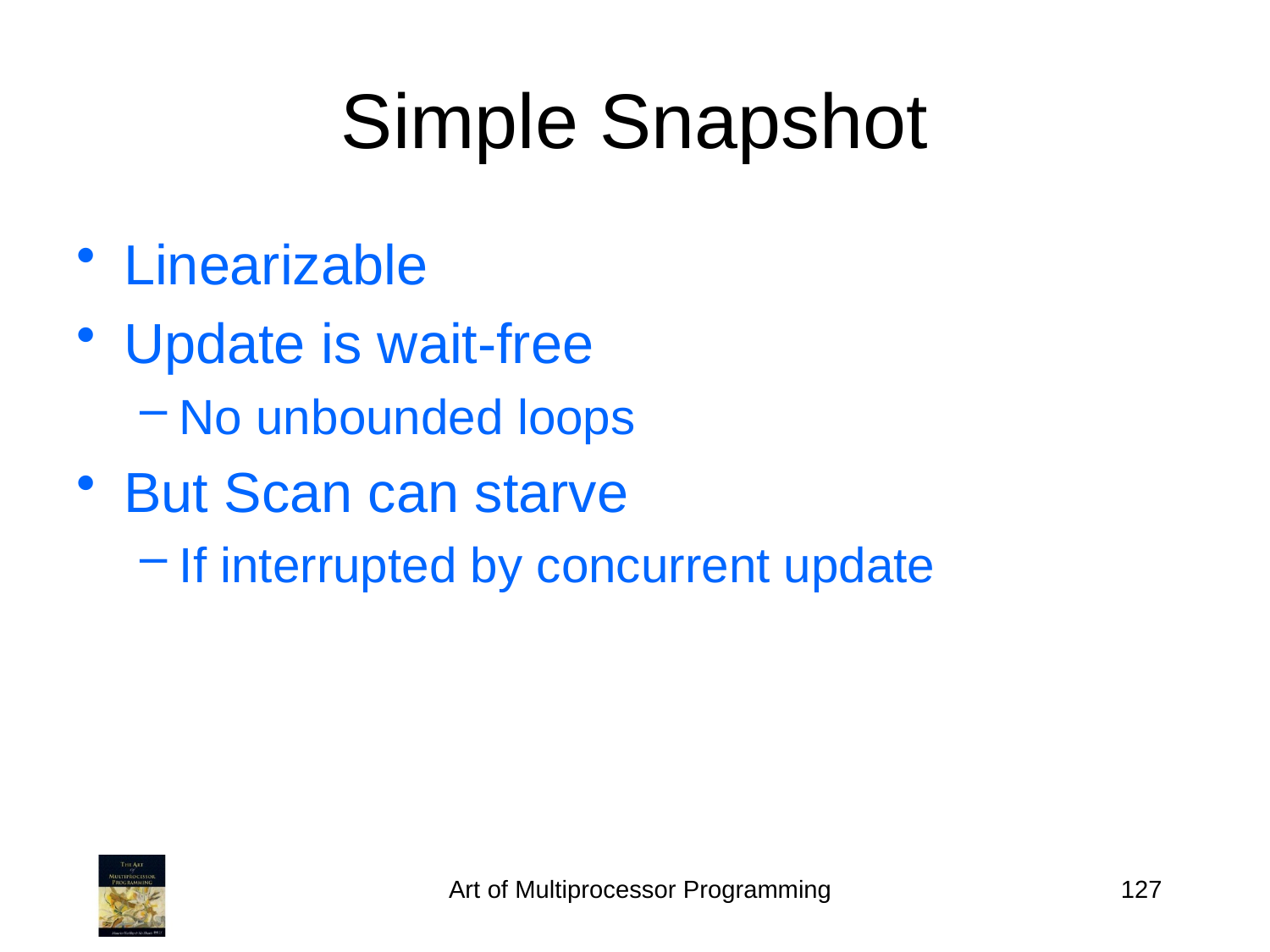

Simple Snapshot
Linearizable
Update is wait-free
No unbounded loops
But Scan can starve
If interrupted by concurrent update
Art of Multiprocessor Programming
127